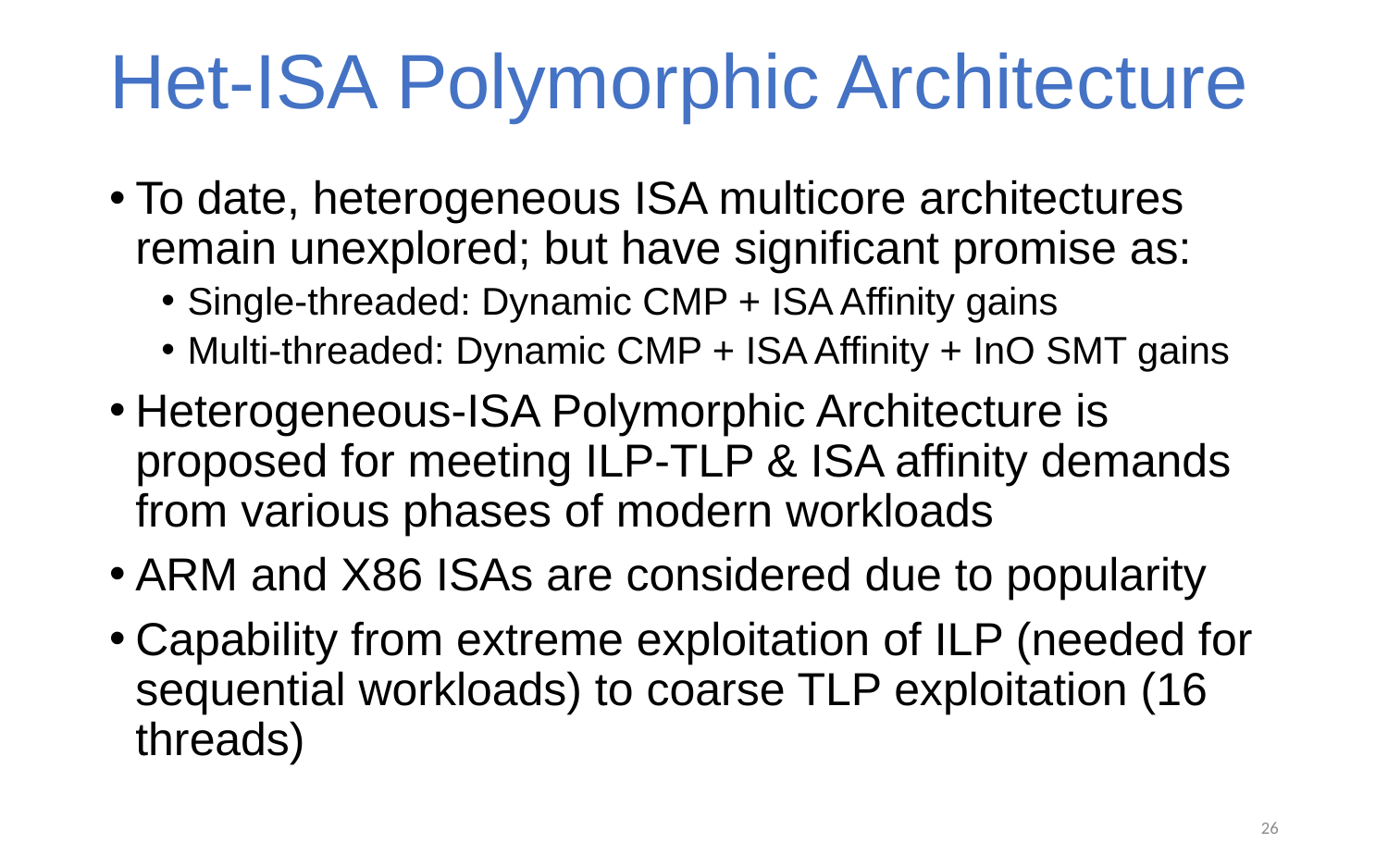

# Het-ISA Polymorphic Architecture
To date, heterogeneous ISA multicore architectures remain unexplored; but have significant promise as:
Single-threaded: Dynamic CMP + ISA Affinity gains
Multi-threaded: Dynamic CMP + ISA Affinity + InO SMT gains
Heterogeneous-ISA Polymorphic Architecture is proposed for meeting ILP-TLP & ISA affinity demands from various phases of modern workloads
ARM and X86 ISAs are considered due to popularity
Capability from extreme exploitation of ILP (needed for sequential workloads) to coarse TLP exploitation (16 threads)
26